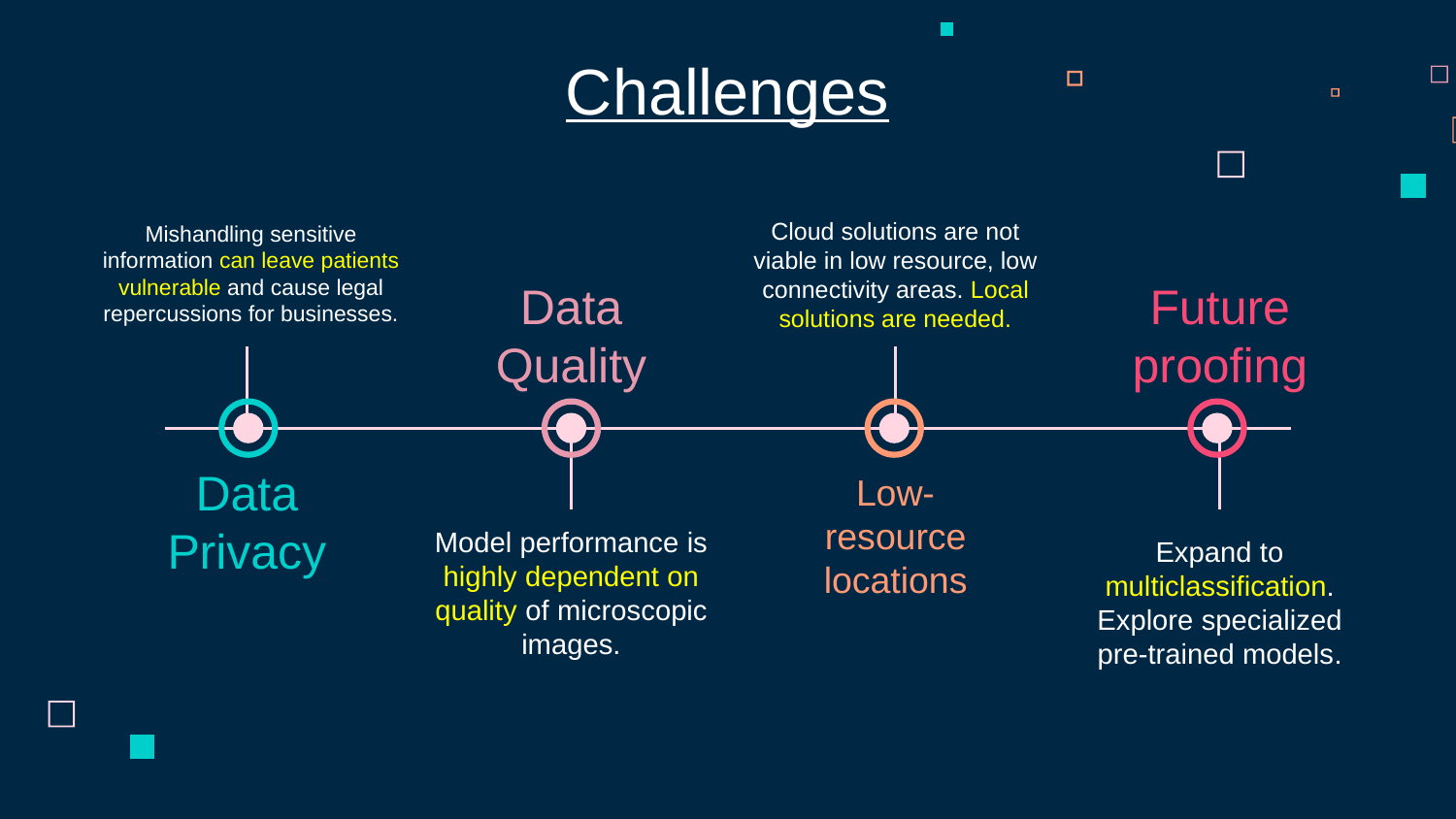

Challenges
Cloud solutions are not viable in low resource, low connectivity areas. Local solutions are needed.
Mishandling sensitive information can leave patients vulnerable and cause legal repercussions for businesses.
Data Quality
Future
proofing

Data Privacy
Low-resource locations
Model performance is highly dependent on quality of microscopic images.
Expand to multiclassification. Explore specialized pre-trained models.